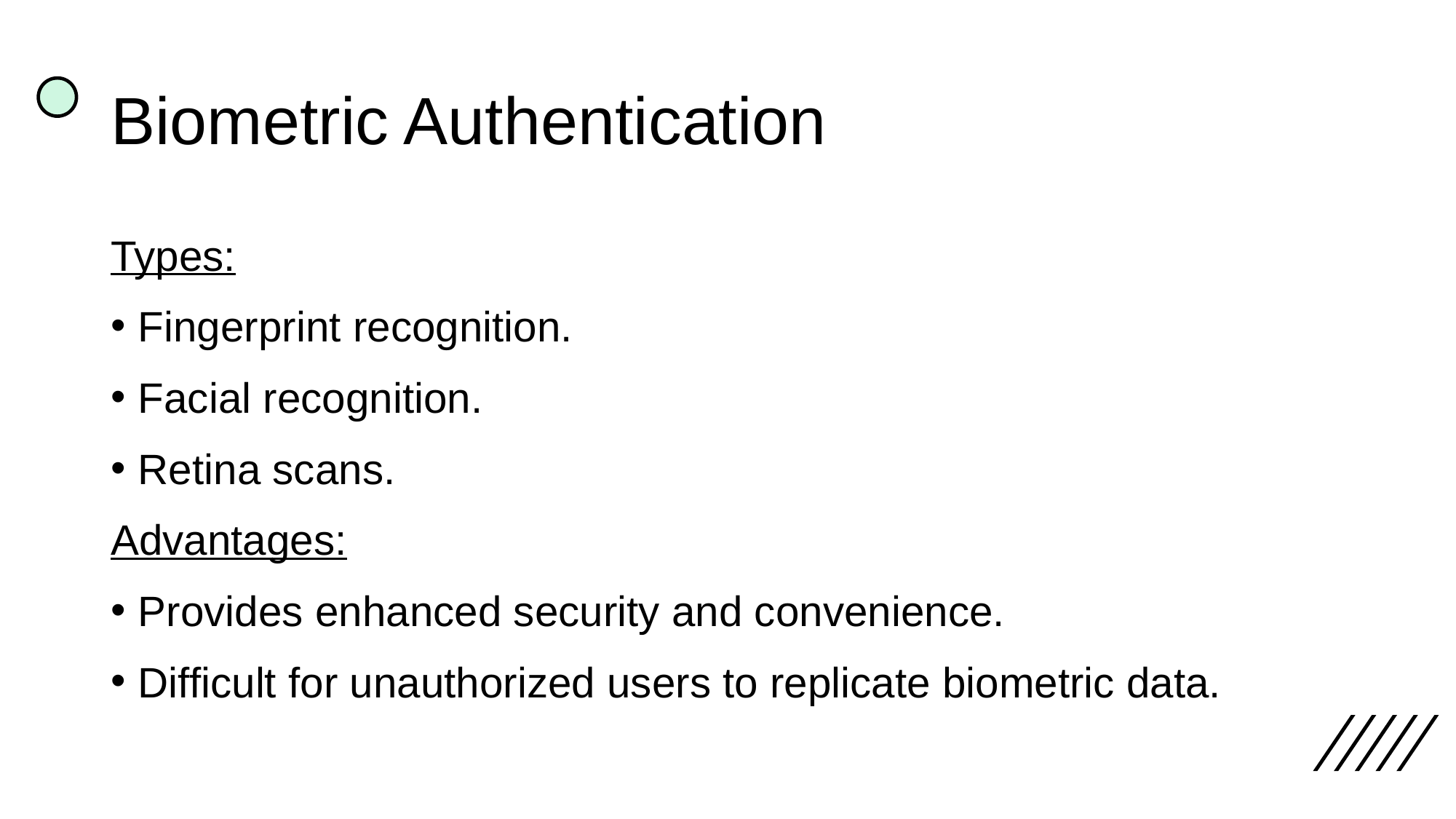

# Biometric Authentication
Types:
Fingerprint recognition.
Facial recognition.
Retina scans.
Advantages:
Provides enhanced security and convenience.
Difficult for unauthorized users to replicate biometric data.